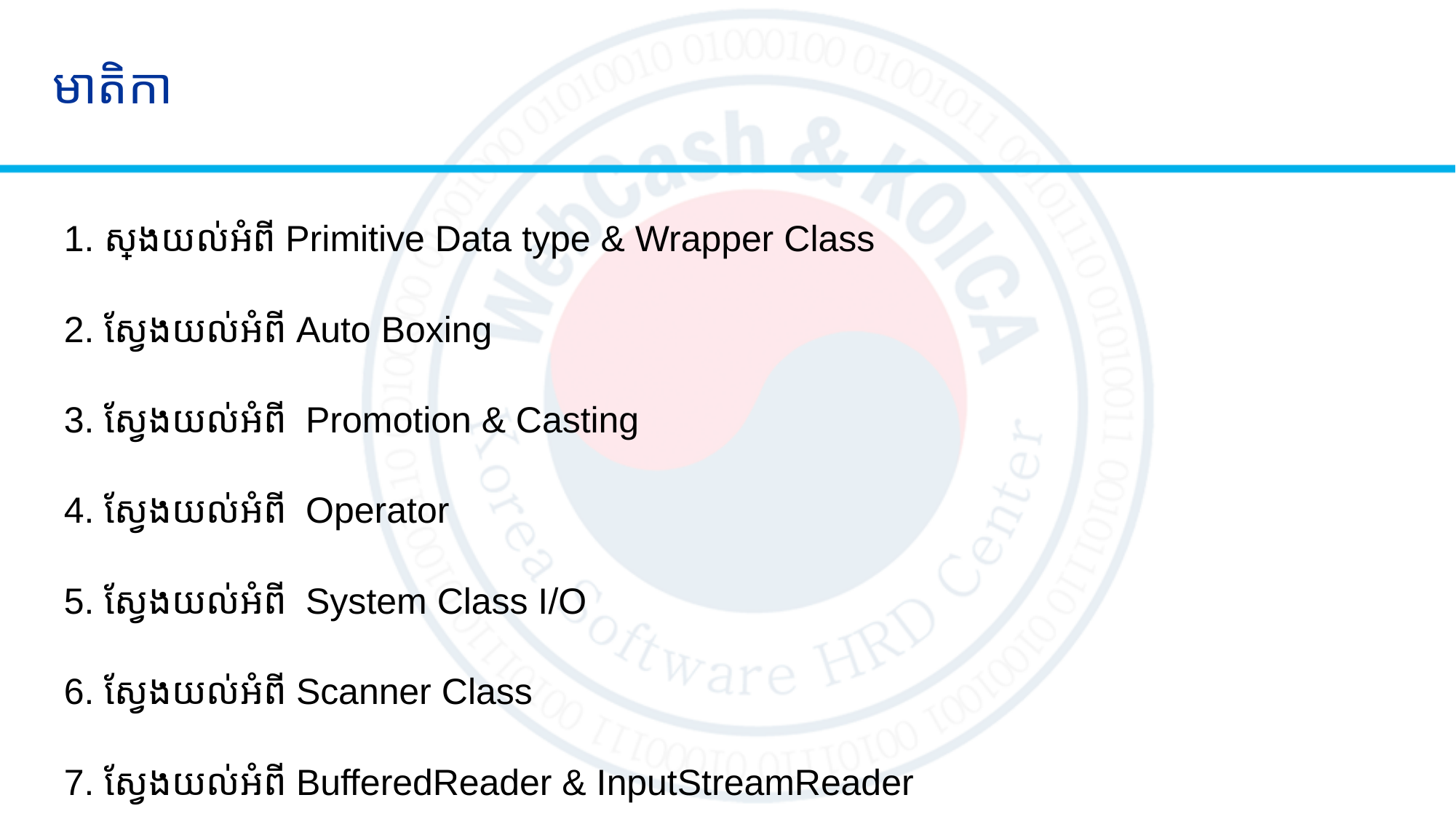

# មាតិកា
1. ស្វែងយល់អំពី Primitive Data type & Wrapper Class
2. ស្វែងយល់អំពី Auto Boxing
3. ស្វែងយល់អំពី  Promotion & Casting
4. ស្វែងយល់អំពី  Operator
5. ស្វែងយល់អំពី  System Class I/O
6. ស្វែងយល់អំពី Scanner Class
7. ស្វែងយល់អំពី BufferedReader & InputStreamReader